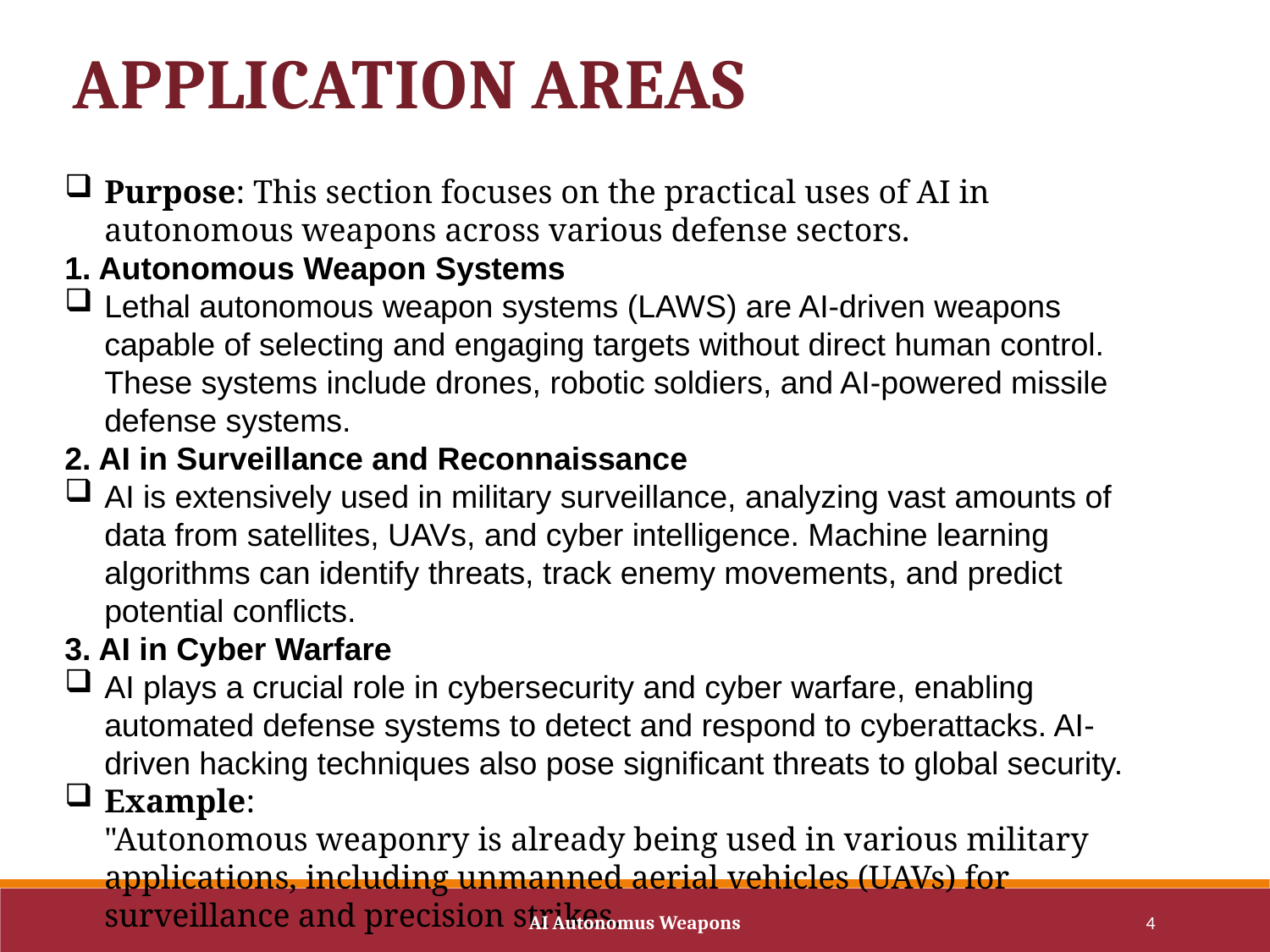

APPLICATION AREAS
Purpose: This section focuses on the practical uses of AI in autonomous weapons across various defense sectors.
1. Autonomous Weapon Systems
Lethal autonomous weapon systems (LAWS) are AI-driven weapons capable of selecting and engaging targets without direct human control. These systems include drones, robotic soldiers, and AI-powered missile defense systems.
2. AI in Surveillance and Reconnaissance
AI is extensively used in military surveillance, analyzing vast amounts of data from satellites, UAVs, and cyber intelligence. Machine learning algorithms can identify threats, track enemy movements, and predict potential conflicts.
3. AI in Cyber Warfare
AI plays a crucial role in cybersecurity and cyber warfare, enabling automated defense systems to detect and respond to cyberattacks. AI-driven hacking techniques also pose significant threats to global security.
Example:
"Autonomous weaponry is already being used in various military applications, including unmanned aerial vehicles (UAVs) for surveillance and precision strikes.
AI Autonomus Weapons
4